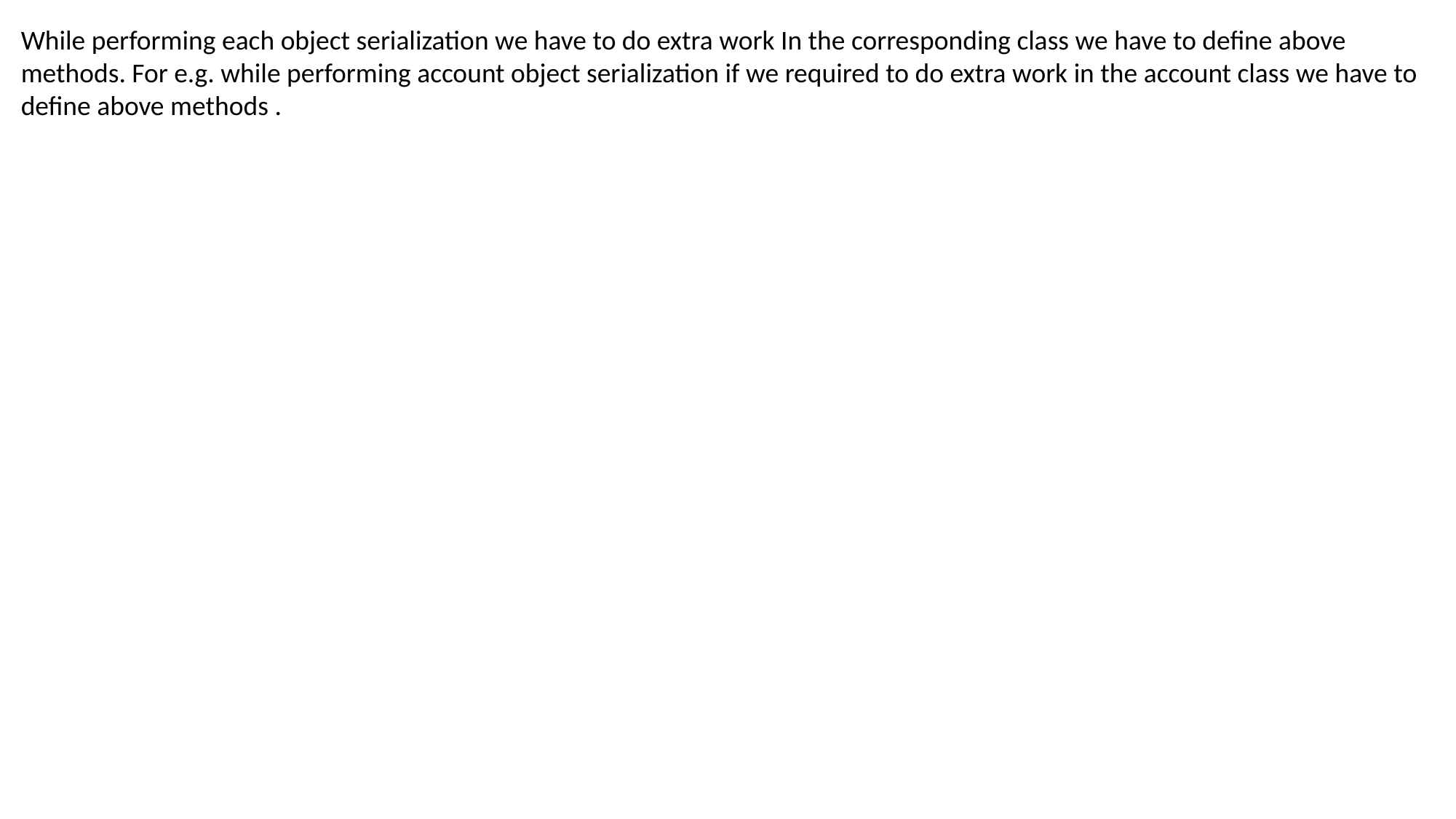

While performing each object serialization we have to do extra work In the corresponding class we have to define above methods. For e.g. while performing account object serialization if we required to do extra work in the account class we have to define above methods .